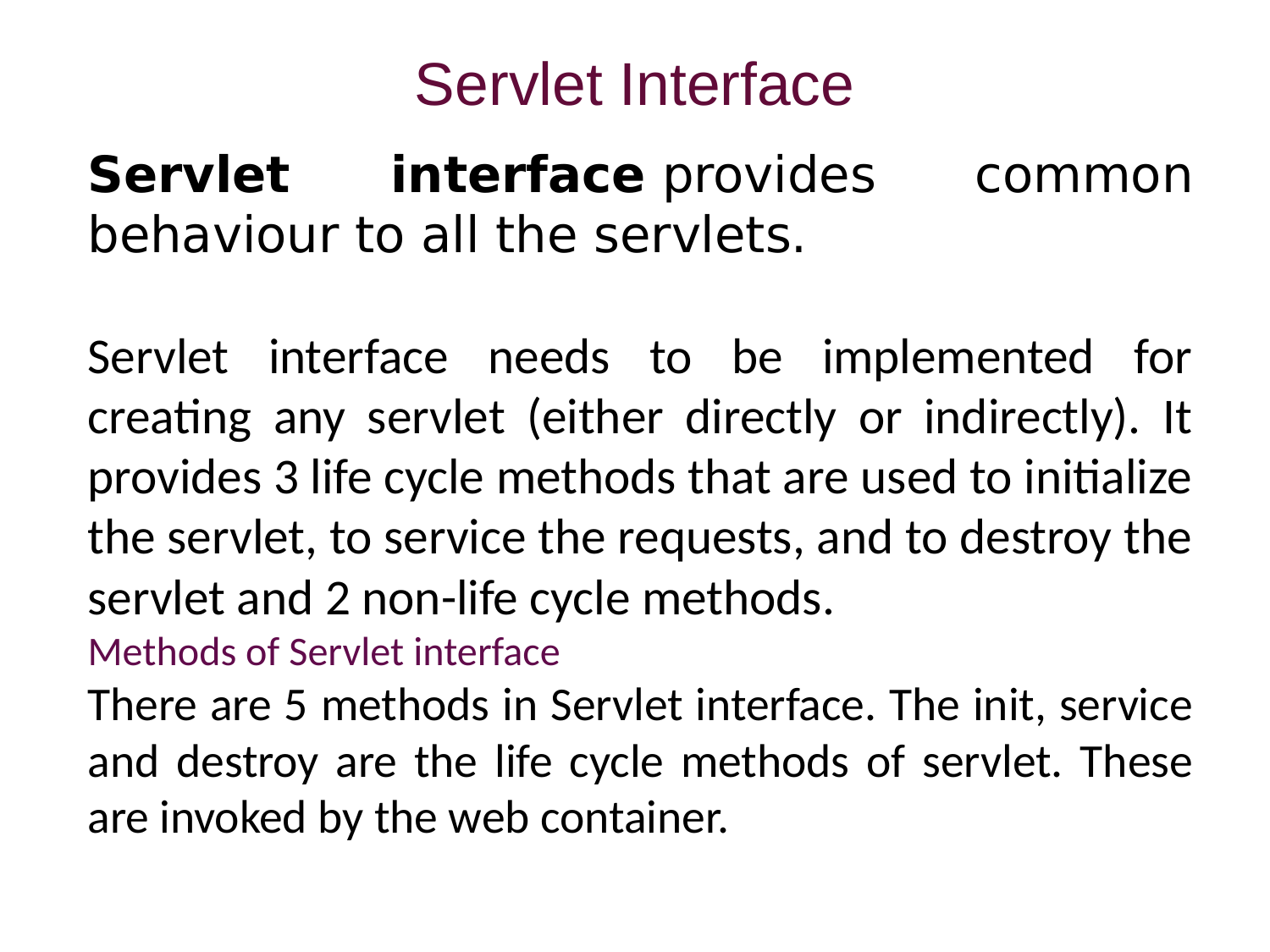

# Servlet Interface
Servlet interface provides common behaviour to all the servlets.

Servlet interface needs to be implemented for creating any servlet (either directly or indirectly). It provides 3 life cycle methods that are used to initialize the servlet, to service the requests, and to destroy the servlet and 2 non-life cycle methods.
Methods of Servlet interface
There are 5 methods in Servlet interface. The init, service and destroy are the life cycle methods of servlet. These are invoked by the web container.